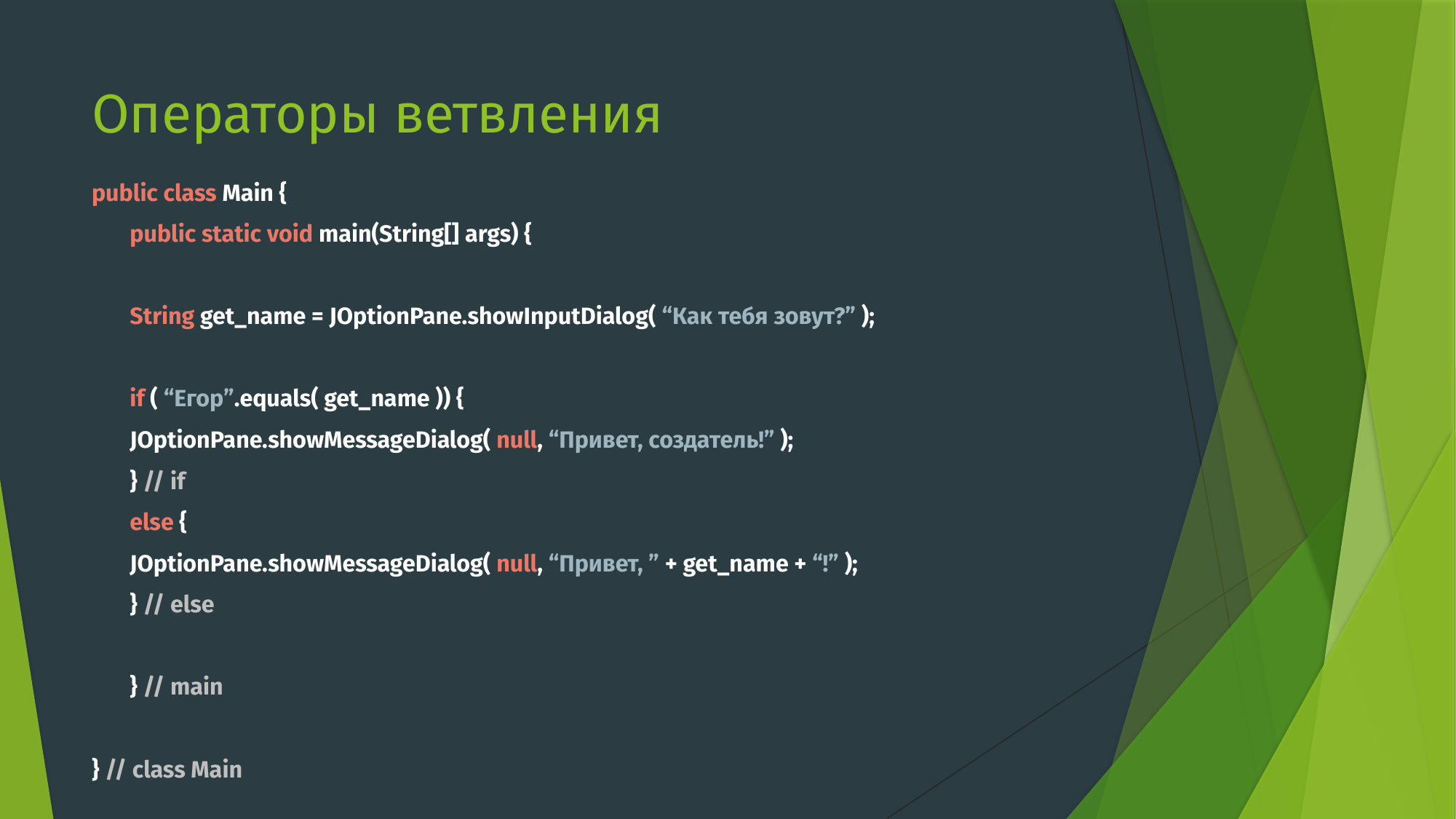

# Операторы ветвления
public class Main {
	public static void main(String[] args) {

			String get_name = JOptionPane.showInputDialog( “Как тебя зовут?” );

			if ( “Егор”.equals( get_name )) {
				JOptionPane.showMessageDialog( null, “Привет, создатель!” );
			} // if
			else {
			JOptionPane.showMessageDialog( null, “Привет, ” + get_name + “!” );
			} // else

	} // main

} // class Main